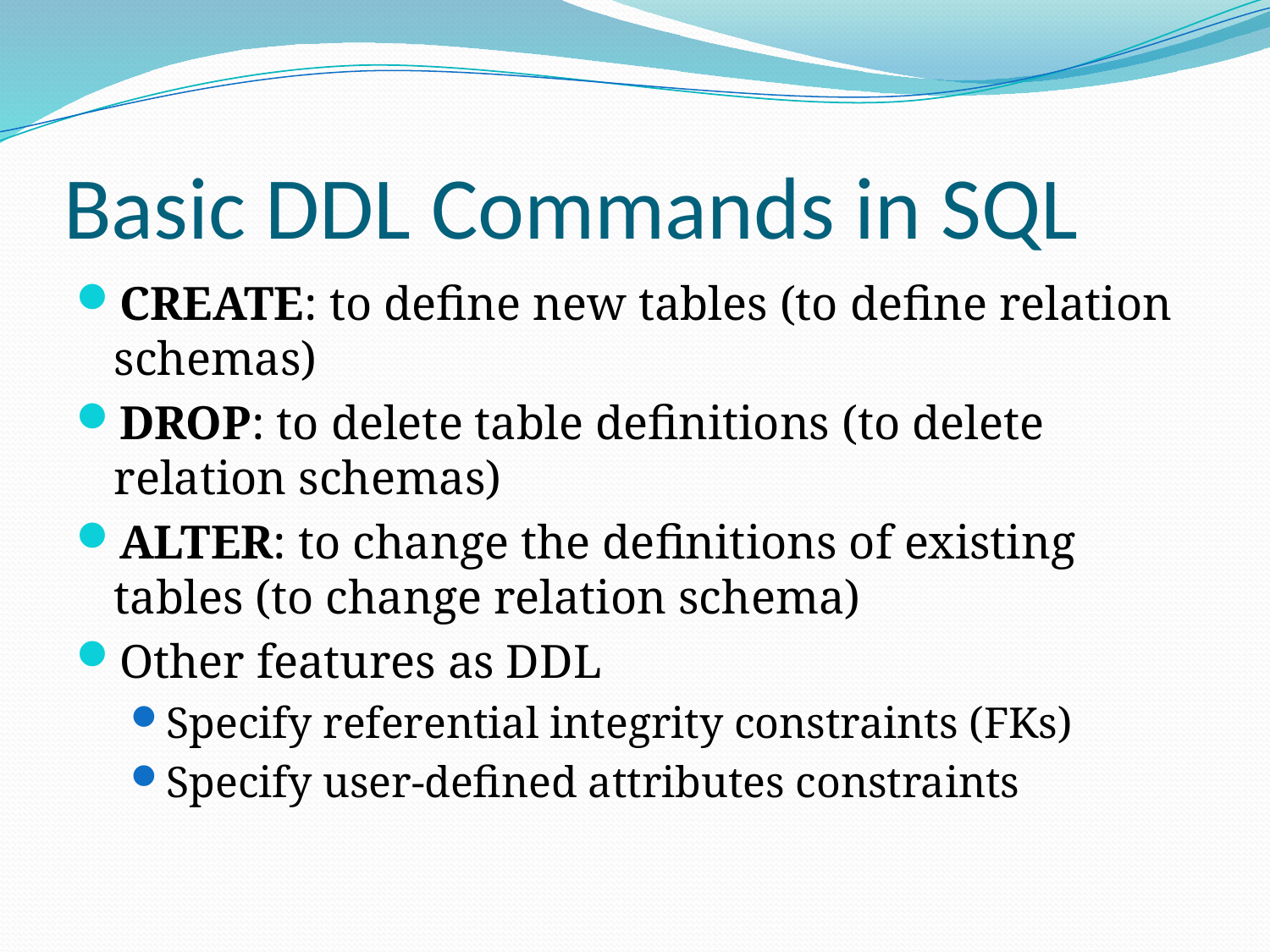

# Basic DDL Commands in SQL
CREATE: to define new tables (to define relation schemas)
DROP: to delete table definitions (to delete relation schemas)
ALTER: to change the definitions of existing tables (to change relation schema)
Other features as DDL
Specify referential integrity constraints (FKs)
Specify user-defined attributes constraints